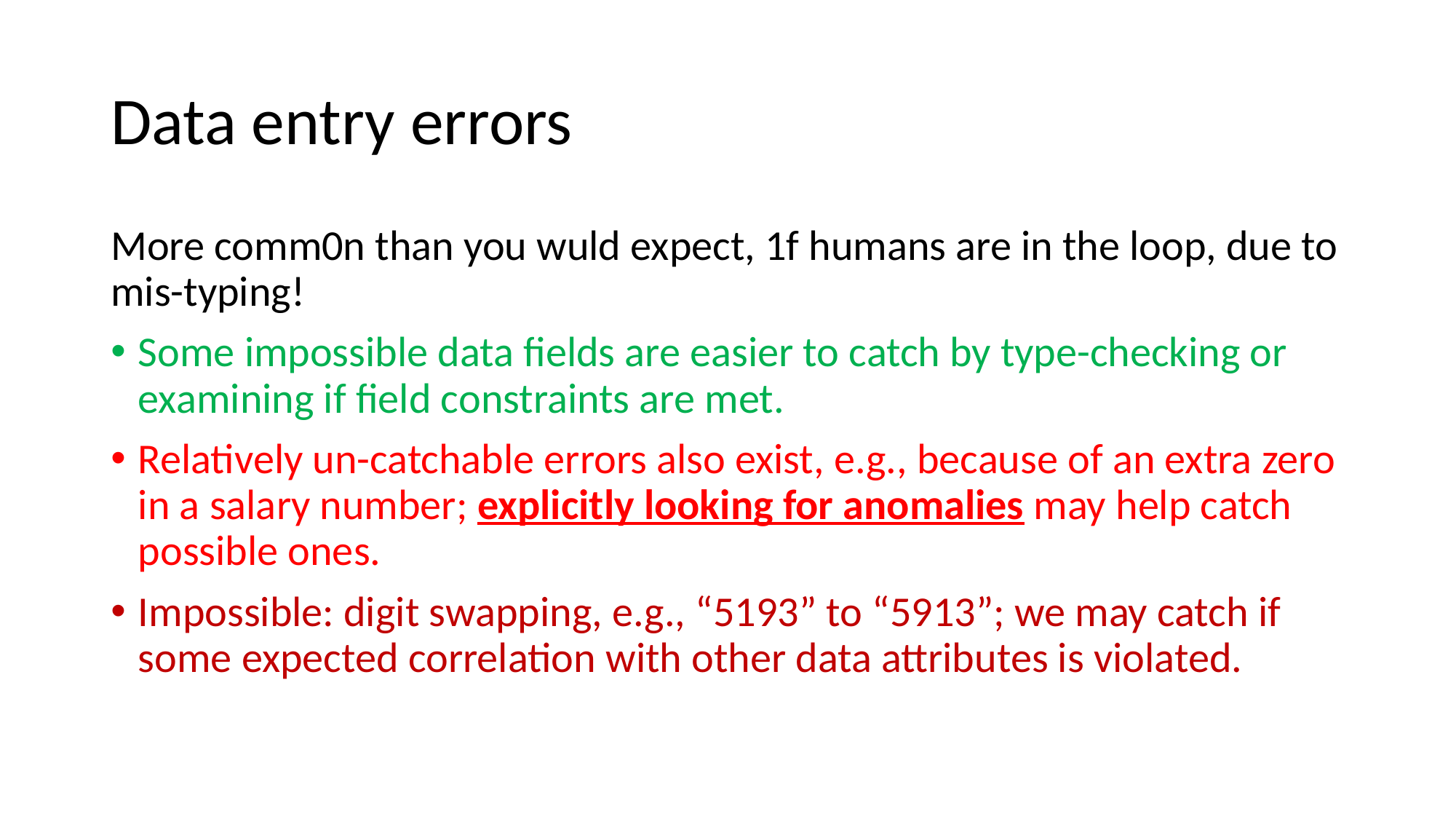

# Data entry errors
More comm0n than you wuld expect, 1f humans are in the loop, due to mis-typing!
Some impossible data fields are easier to catch by type-checking or examining if field constraints are met.
Relatively un-catchable errors also exist, e.g., because of an extra zero in a salary number; explicitly looking for anomalies may help catch possible ones.
Impossible: digit swapping, e.g., “5193” to “5913”; we may catch if some expected correlation with other data attributes is violated.